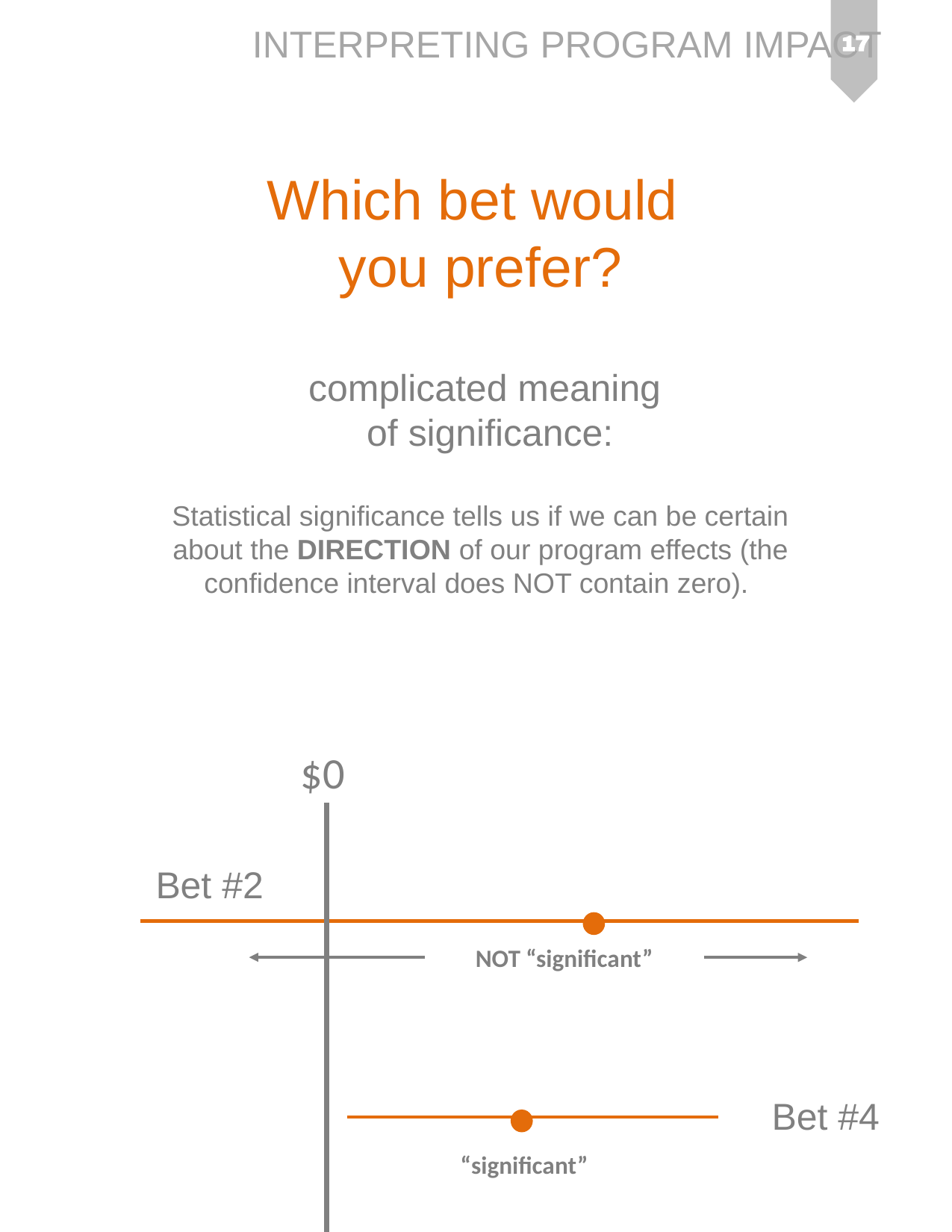

17
Which bet would
you prefer?
complicated meaning
of significance:
Statistical significance tells us if we can be certain about the direction of our program effects (the confidence interval does NOT contain zero).

$0
Bet #2

NOT “significant”
Bet #4

“significant”